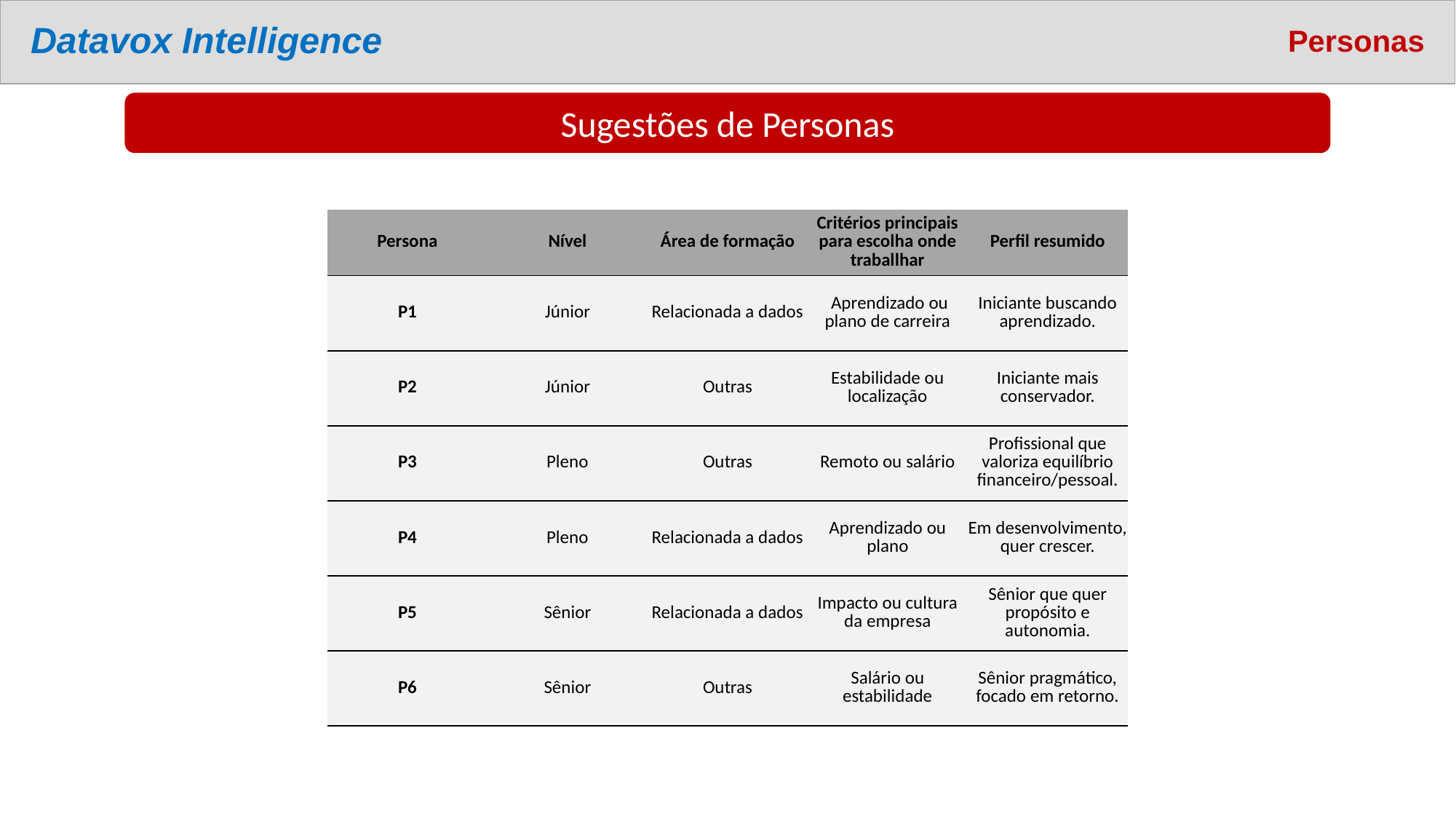

# Datavox Intelligence
Personas
Sugestões de Personas
| Persona | Nível | Área de formação | Critérios principais para escolha onde traballhar | Perfil resumido |
| --- | --- | --- | --- | --- |
| P1 | Júnior | Relacionada a dados | Aprendizado ou plano de carreira | Iniciante buscando aprendizado. |
| P2 | Júnior | Outras | Estabilidade ou localização | Iniciante mais conservador. |
| P3 | Pleno | Outras | Remoto ou salário | Profissional que valoriza equilíbrio financeiro/pessoal. |
| P4 | Pleno | Relacionada a dados | Aprendizado ou plano | Em desenvolvimento, quer crescer. |
| P5 | Sênior | Relacionada a dados | Impacto ou cultura da empresa | Sênior que quer propósito e autonomia. |
| P6 | Sênior | Outras | Salário ou estabilidade | Sênior pragmático, focado em retorno. |